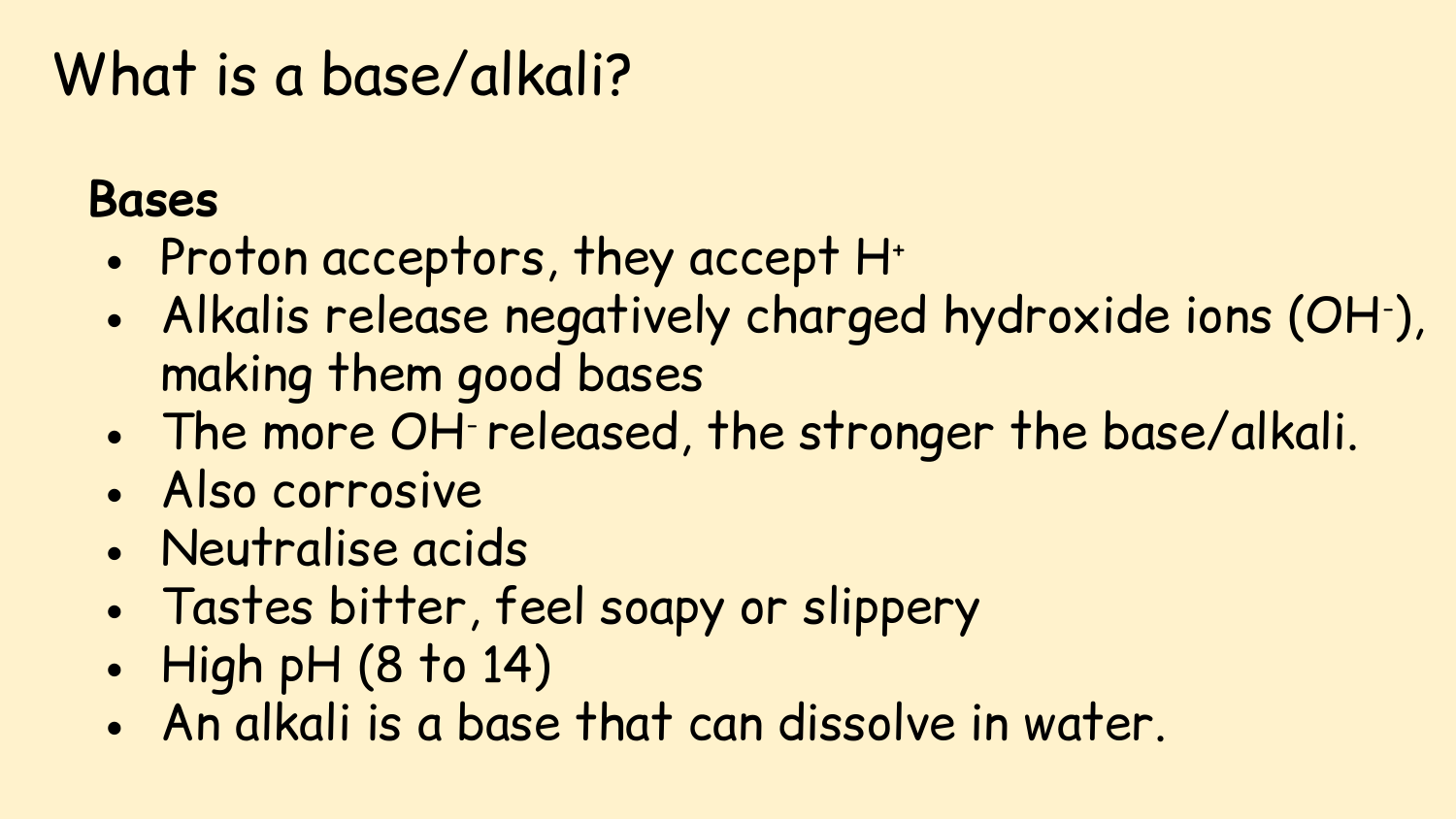

What is a base/alkali?
Bases
Proton acceptors, they accept H+
Alkalis release negatively charged hydroxide ions (OH-), making them good bases
The more OH- released, the stronger the base/alkali.
Also corrosive
Neutralise acids
Tastes bitter, feel soapy or slippery
High pH (8 to 14)
An alkali is a base that can dissolve in water.